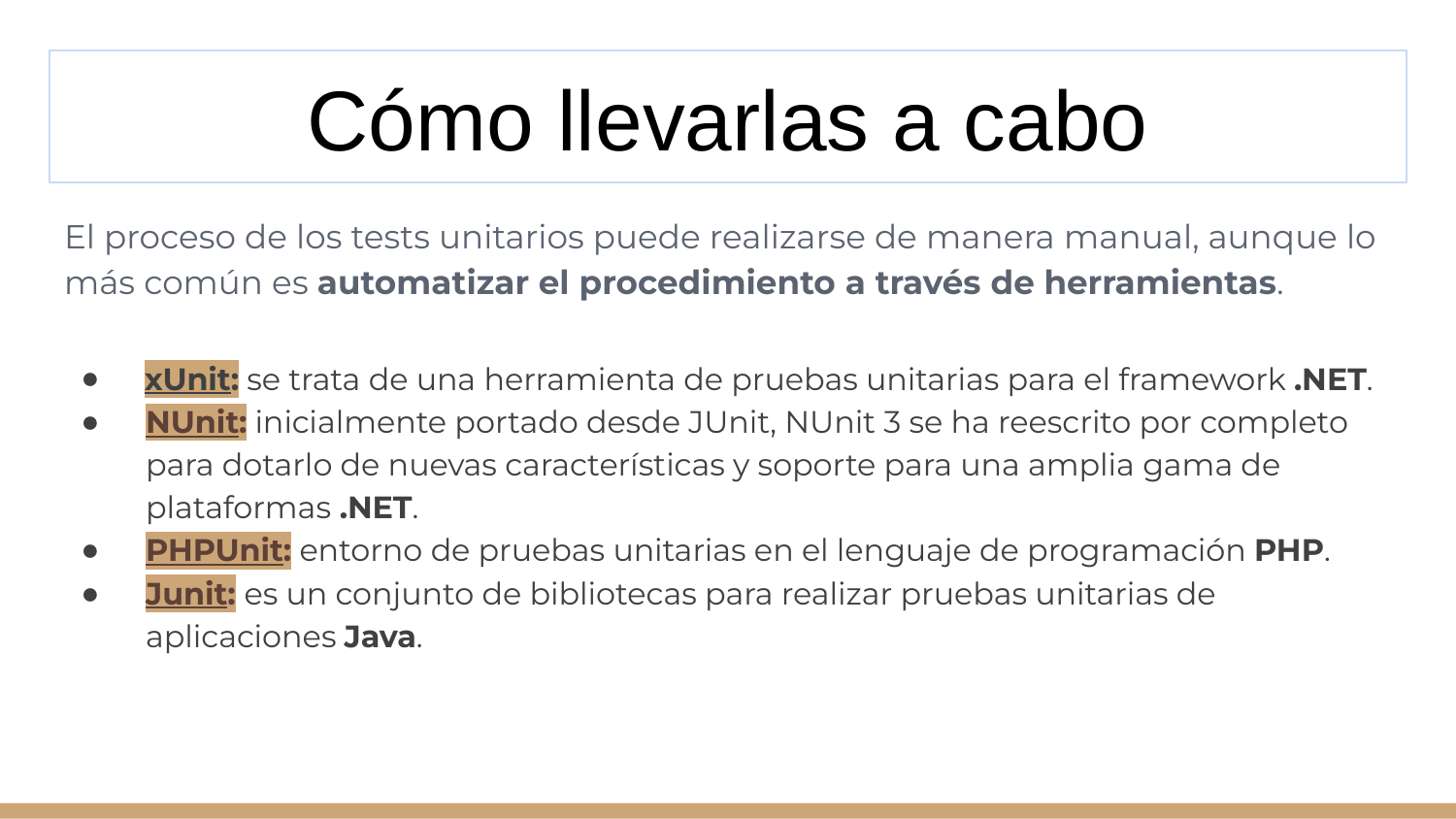

# Cómo llevarlas a cabo
El proceso de los tests unitarios puede realizarse de manera manual, aunque lo más común es automatizar el procedimiento a través de herramientas.

xUnit: se trata de una herramienta de pruebas unitarias para el framework .NET.
NUnit: inicialmente portado desde JUnit, NUnit 3 se ha reescrito por completo para dotarlo de nuevas características y soporte para una amplia gama de plataformas .NET.
PHPUnit: entorno de pruebas unitarias en el lenguaje de programación PHP.
Junit: es un conjunto de bibliotecas para realizar pruebas unitarias de aplicaciones Java.